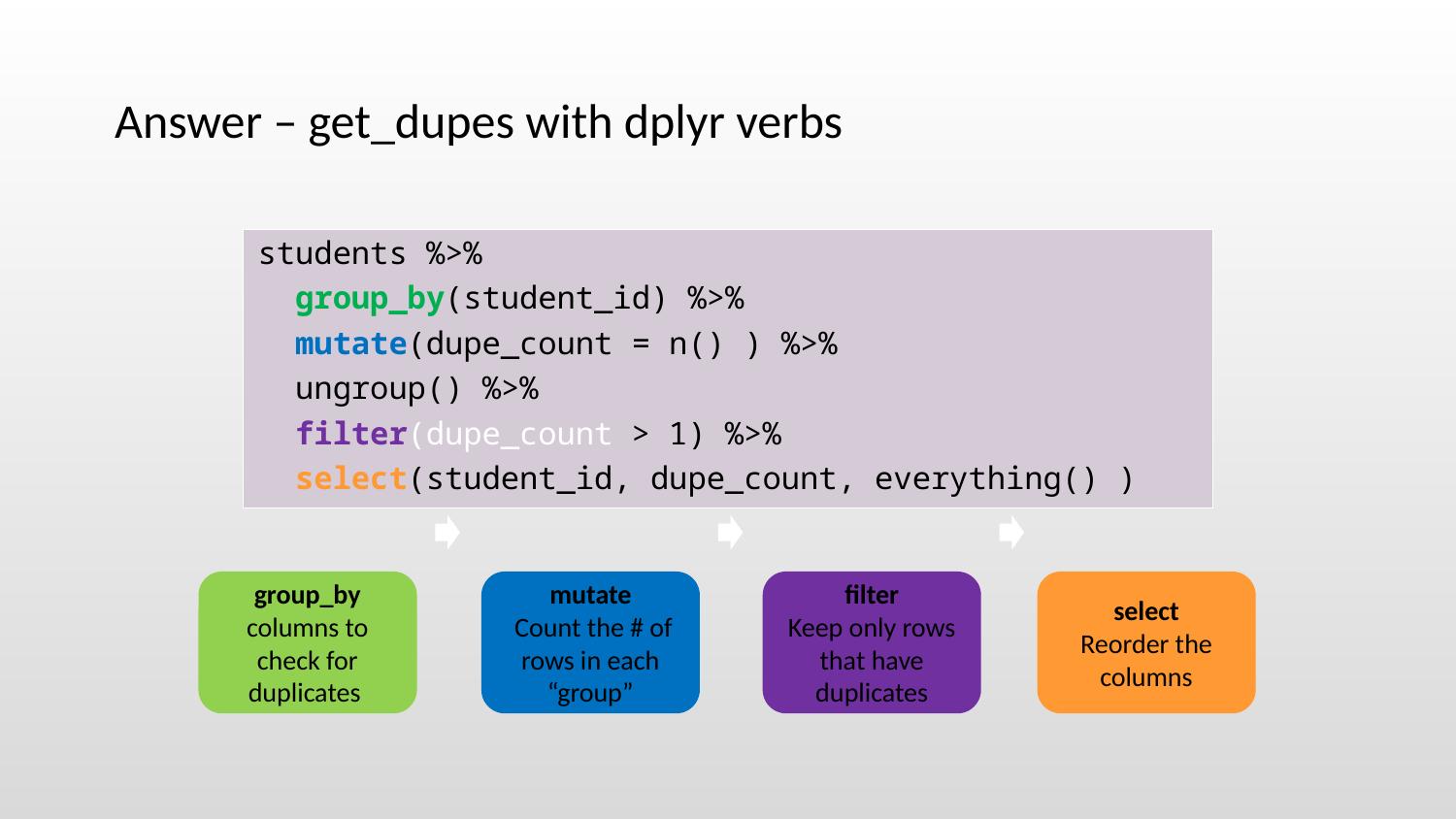

# Answer – get_dupes with dplyr verbs
students %>%
  group_by(student_id) %>%
  mutate(dupe_count = n() ) %>%
  ungroup() %>%
  filter(dupe_count > 1) %>%
  select(student_id, dupe_count, everything() )

group_by columns to check for duplicates
mutate
 Count the # of rows in each “group”
filter
Keep only rows that have duplicates
select
Reorder the columns